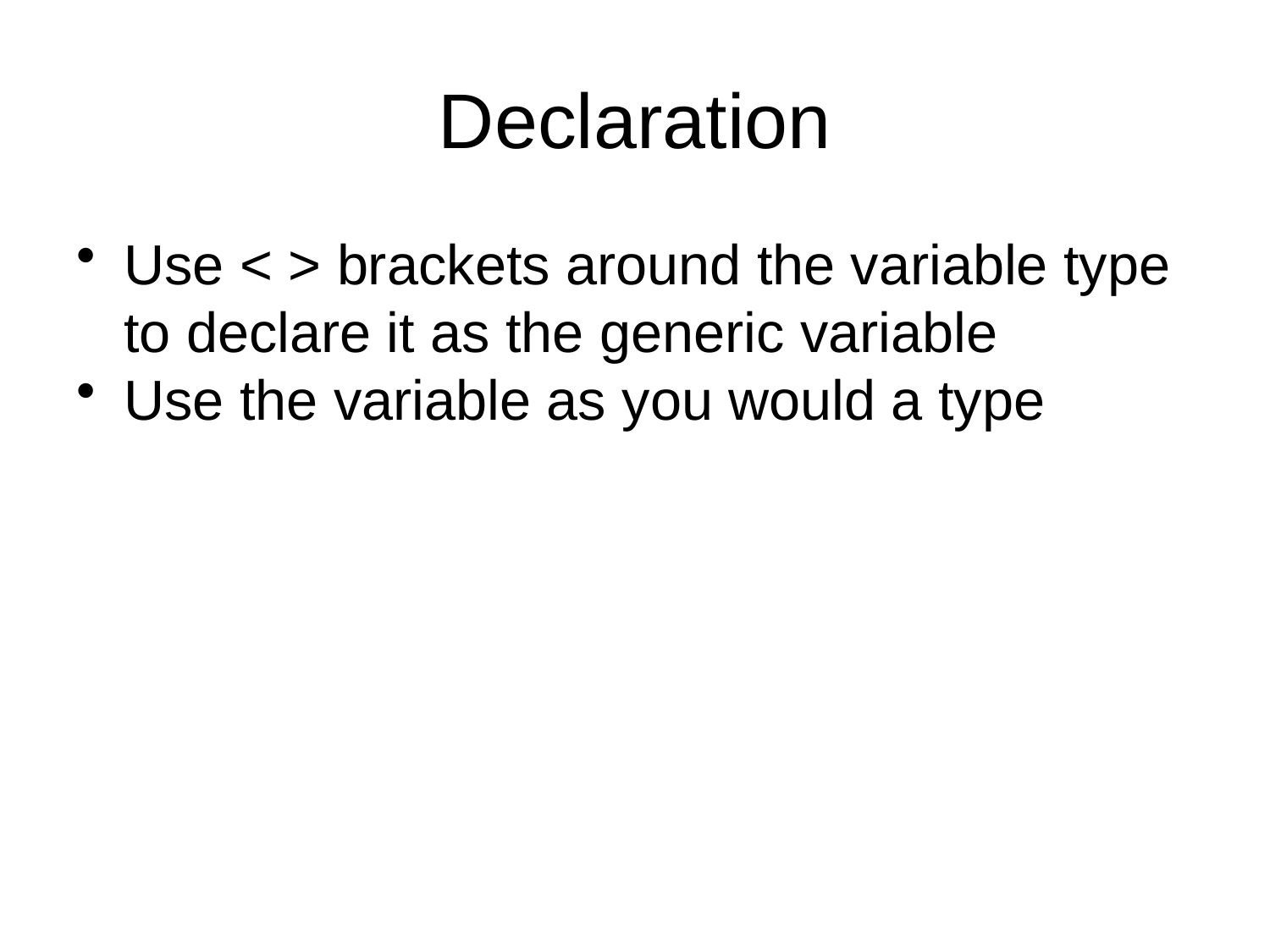

# Declaration
Use < > brackets around the variable type to declare it as the generic variable
Use the variable as you would a type